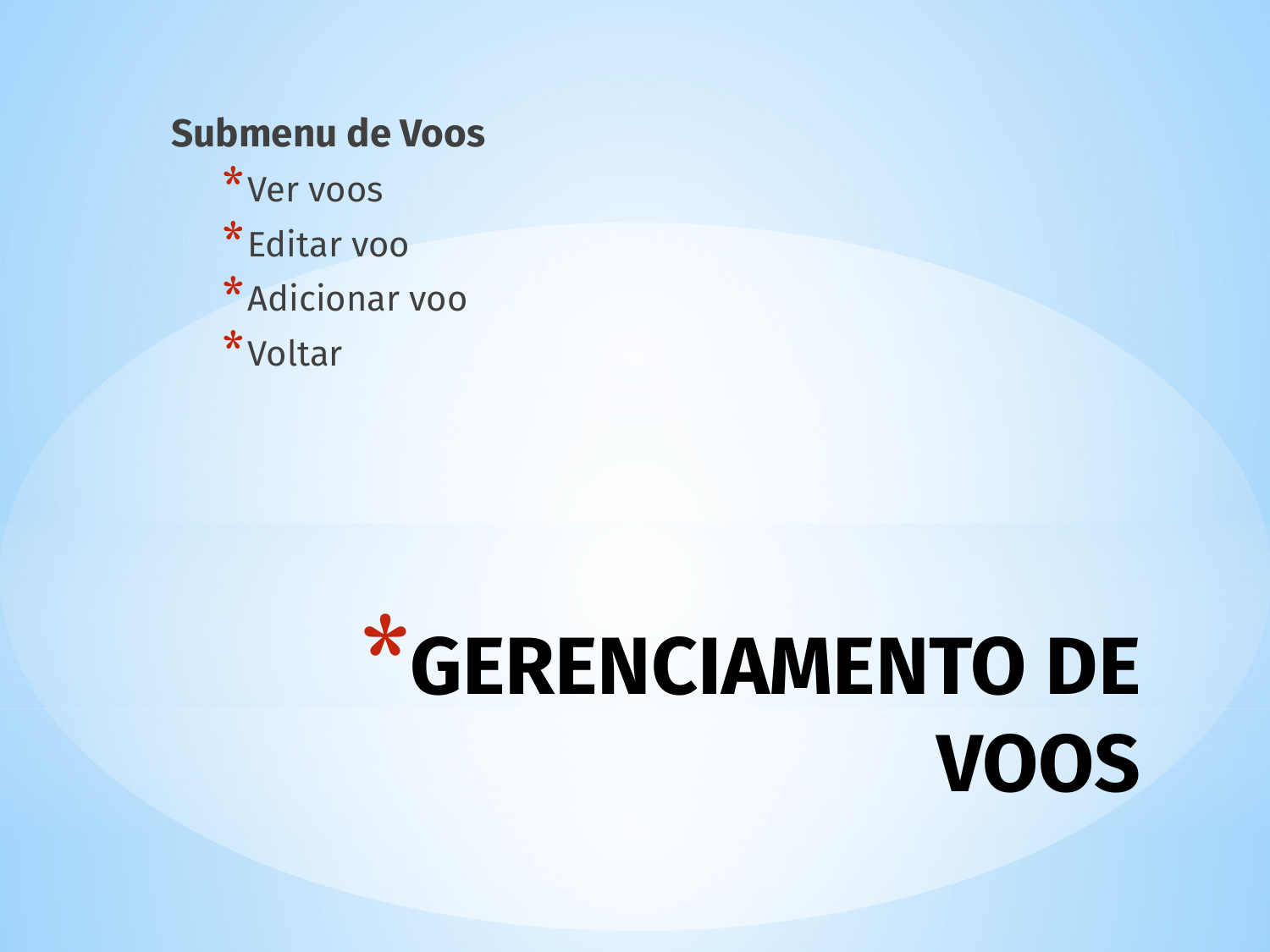

Submenu de Voos
Ver voos
Editar voo
Adicionar voo
Voltar

# GERENCIAMENTO DE VOOS